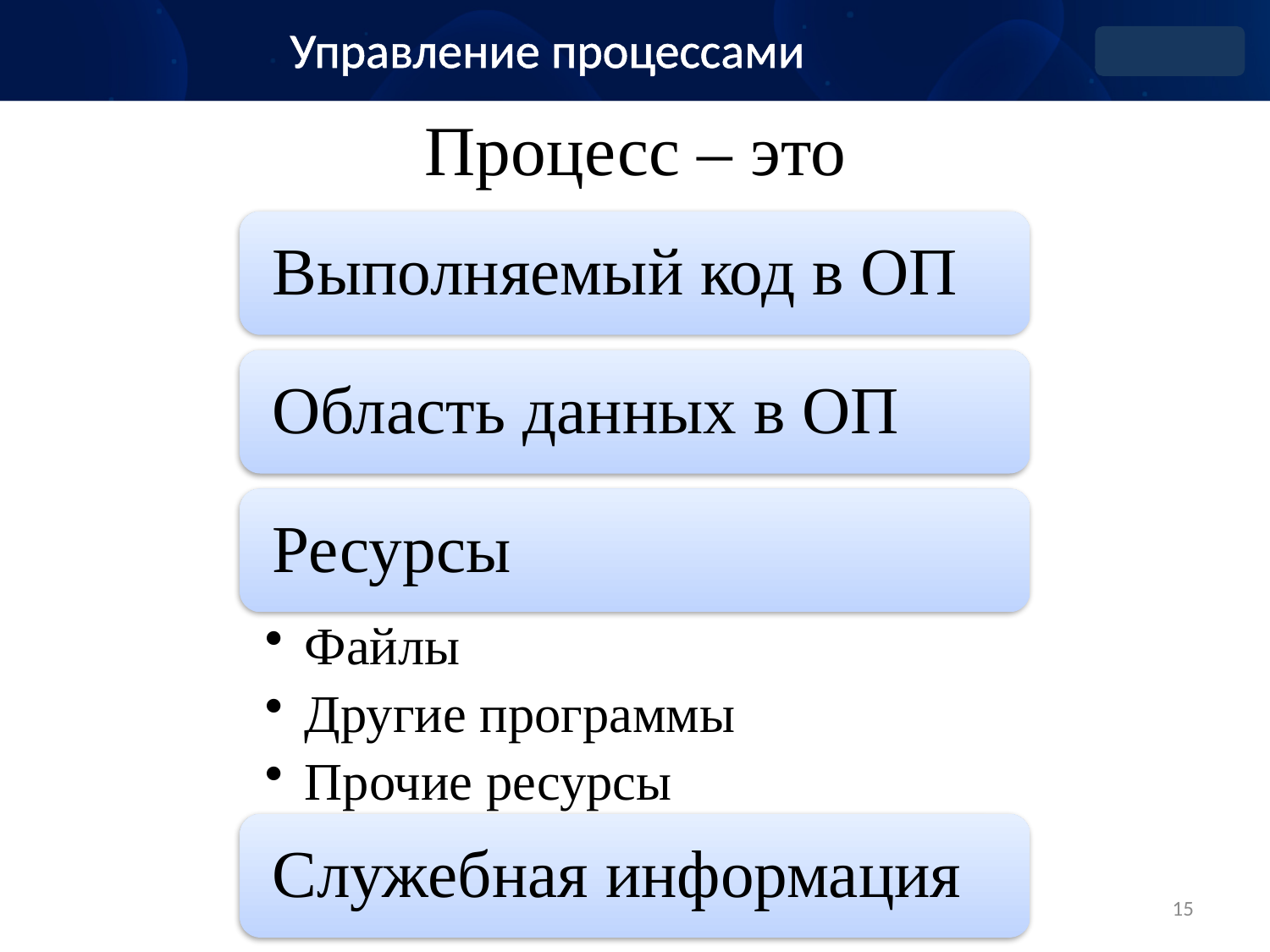

Управление процессами
# Процесс – это
Выполняемый код в ОП
Область данных в ОП
Ресурсы
Файлы
Другие программы
Прочие ресурсы
Служебная информация
15